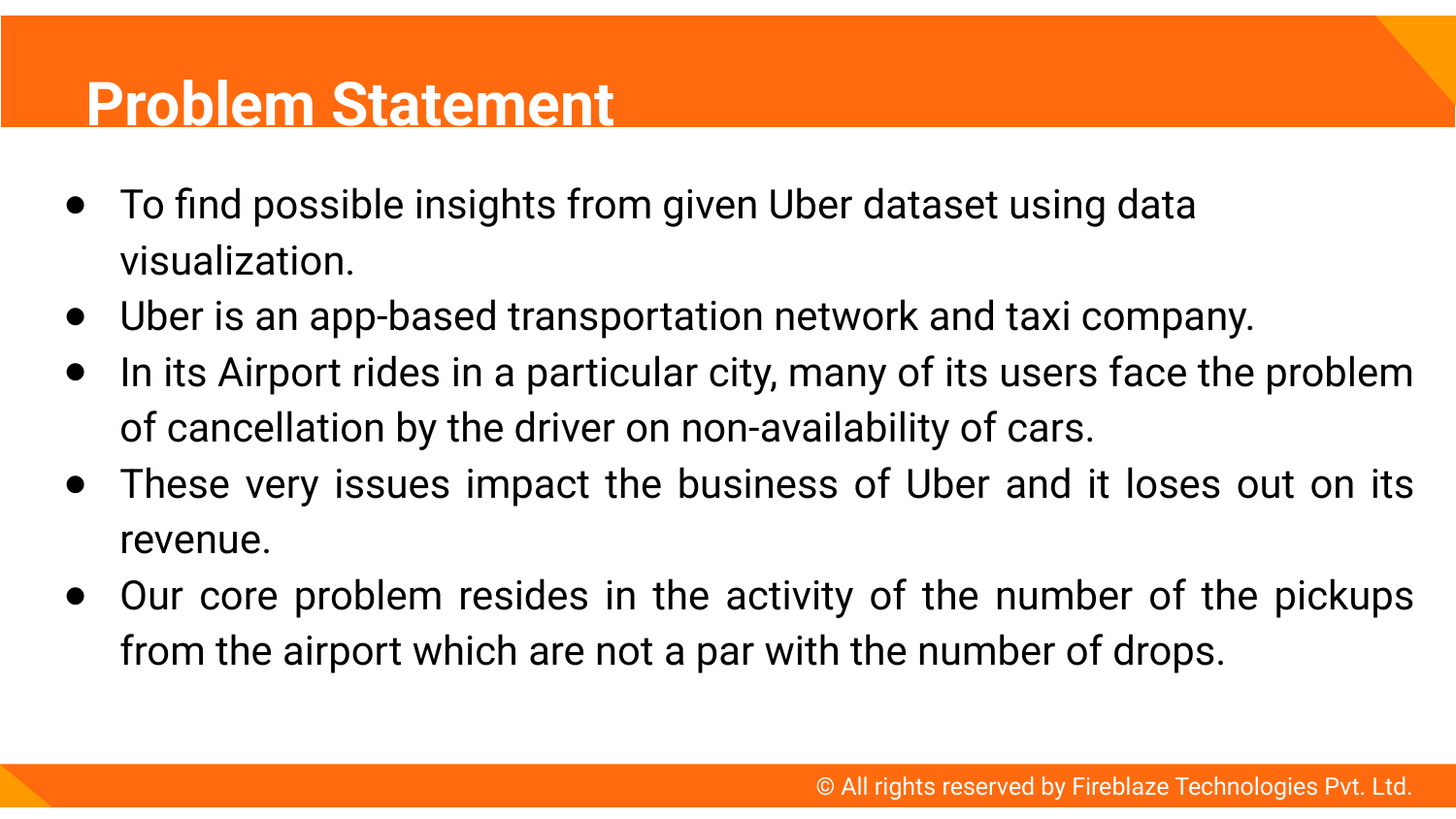

# Problem Statement

To find possible insights from given Uber dataset using data visualization.
Uber is an app-based transportation network and taxi company.
In its Airport rides in a particular city, many of its users face the problem of cancellation by the driver on non-availability of cars.
These very issues impact the business of Uber and it loses out on its revenue.
Our core problem resides in the activity of the number of the pickups from the airport which are not a par with the number of drops.

© All rights reserved by Fireblaze Technologies Pvt. Ltd.